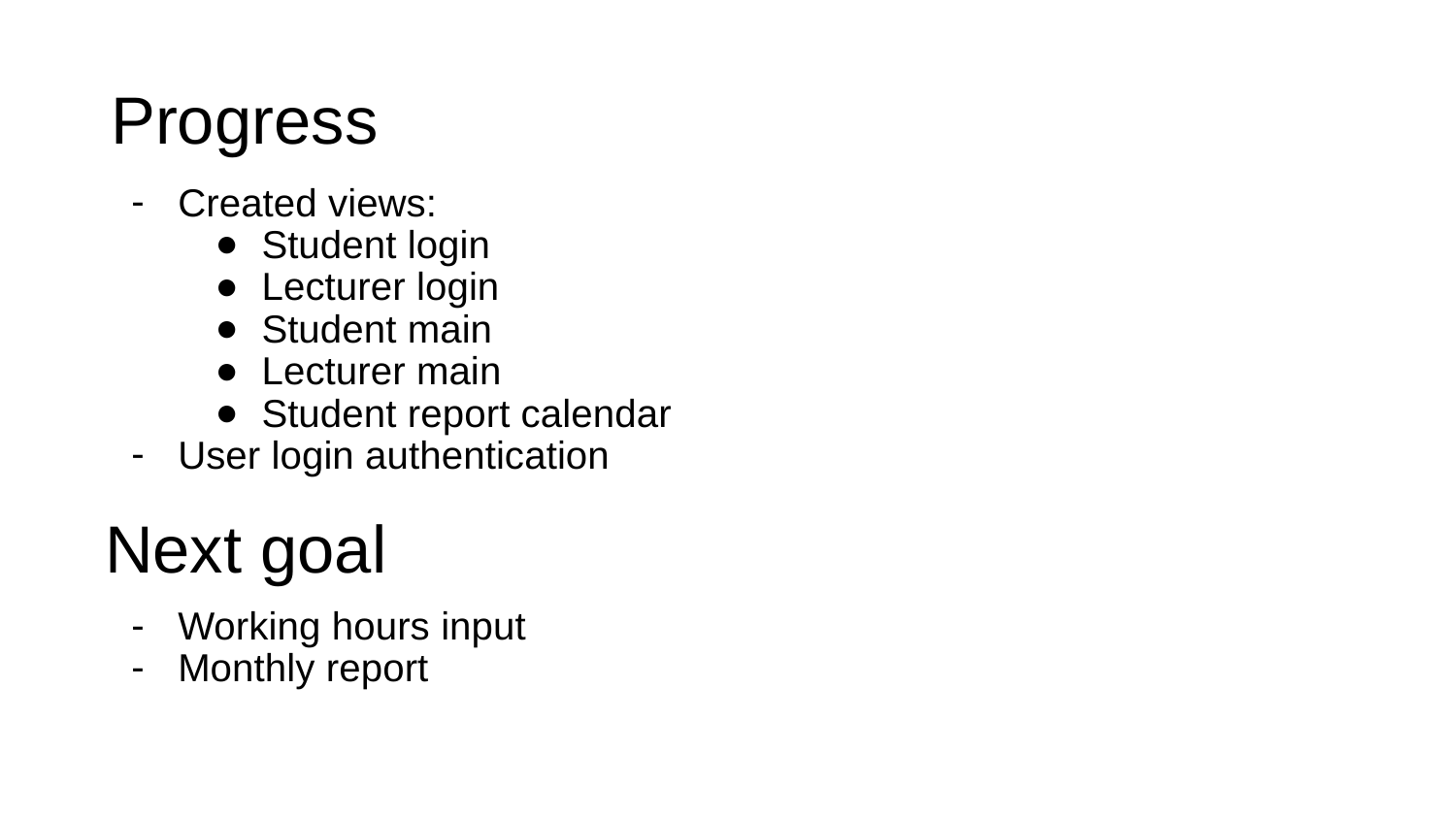

# Progress
Created views:
Student login
Lecturer login
Student main
Lecturer main
Student report calendar
User login authentication

Working hours input
Monthly report
Next goal